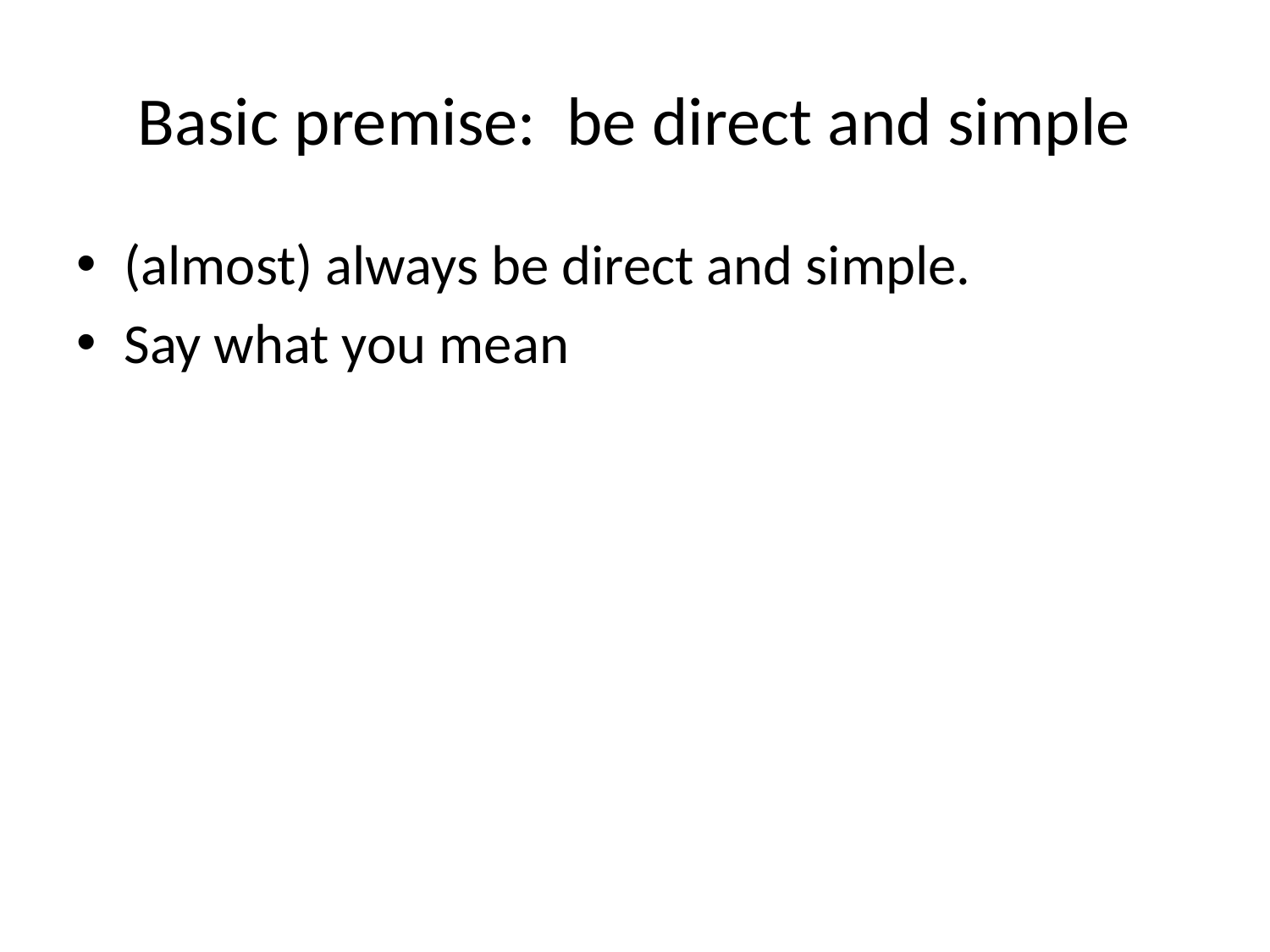

# Basic premise:  be direct and simple
(almost) always be direct and simple.
Say what you mean